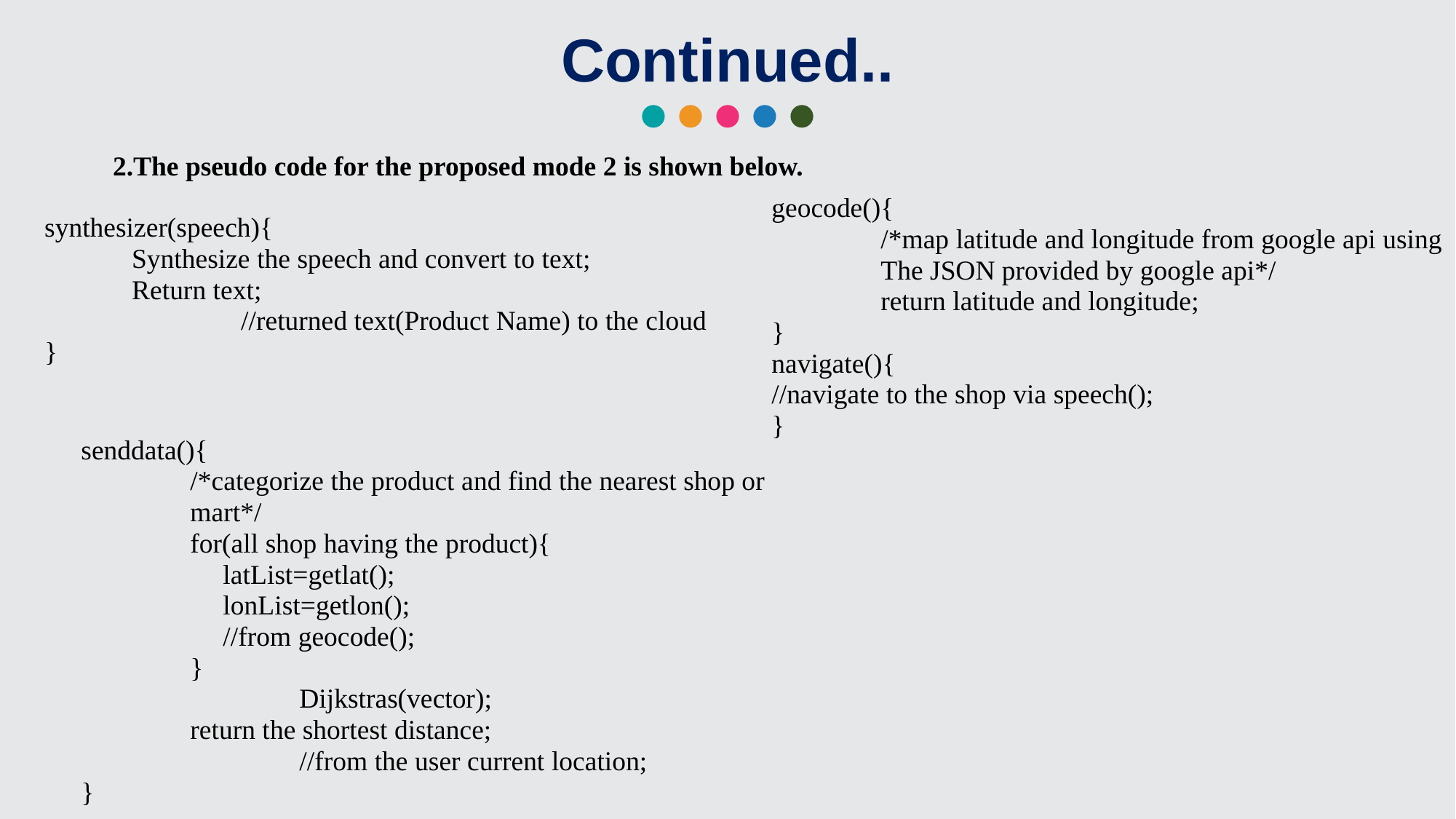

Continued..

2.The pseudo code for the proposed mode 2 is shown below.
geocode(){
	/*map latitude and longitude from google api using
	The JSON provided by google api*/
	return latitude and longitude;
}
navigate(){
//navigate to the shop via speech();
}
synthesizer(speech){
	Synthesize the speech and convert to text;
	Return text;
		//returned text(Product Name) to the cloud
}
senddata(){
	/*categorize the product and find the nearest shop or
	mart*/
	for(all shop having the product){
	latList=getlat();
	lonList=getlon();
	//from geocode();
	}
		Dijkstras(vector);
	return the shortest distance;
		//from the user current location;
}